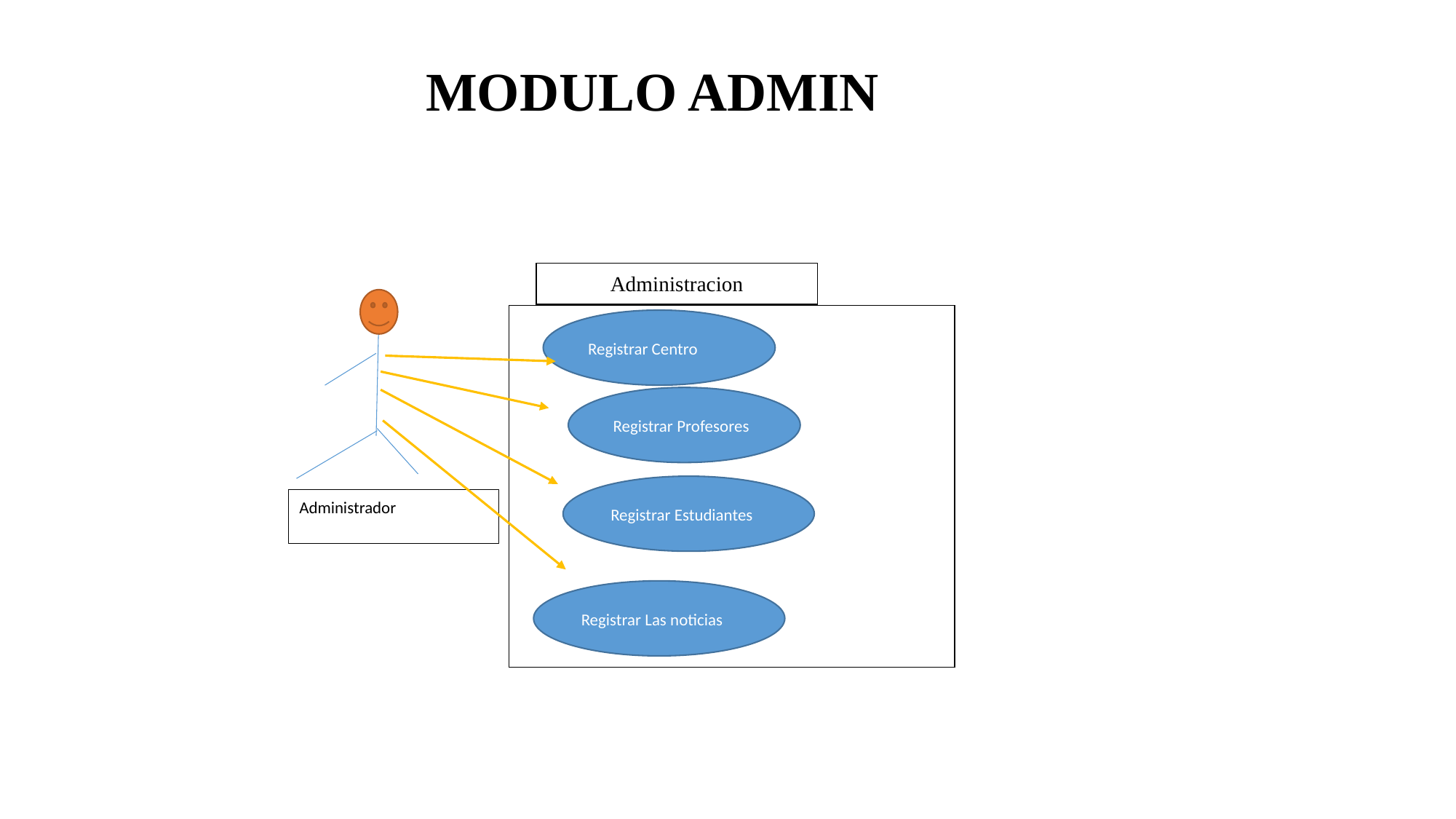

MODULO ADMIN
Administracion

Registrar Centro
Registrar Profesores
Registrar Estudiantes
Administrador
Registrar Las noticias